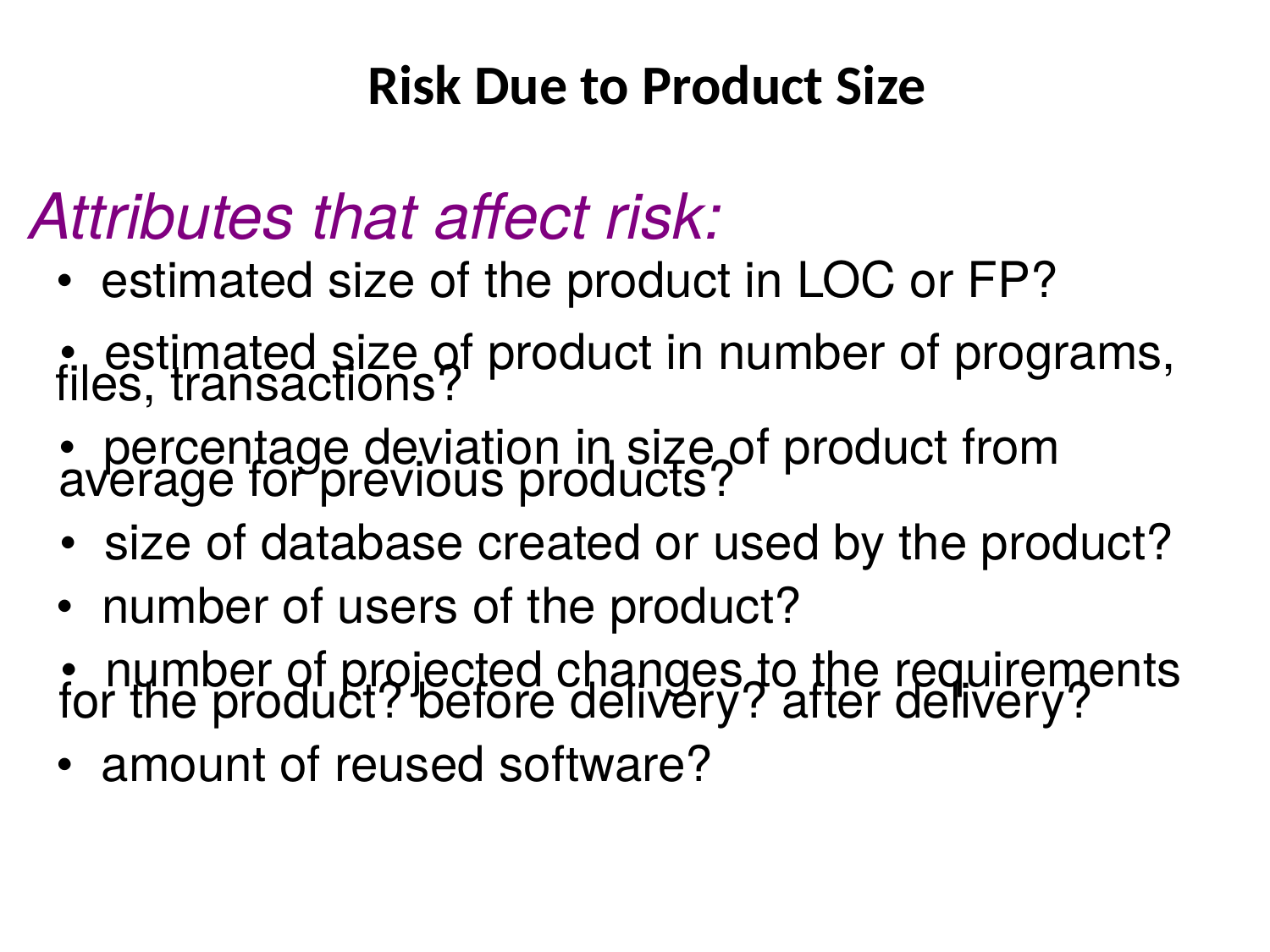

# Risk Due to Product Size
Attributes that affect risk:
•  estimated size of the product in LOC or FP?

•  estimated size of product in number of programs,
files, transactions?

•  percentage deviation in size of product from
average for previous products?

•  size of database created or used by the product?

•  number of users of the product?

•  number of projected changes to the requirements
for the product? before delivery? after delivery?

•  amount of reused software?